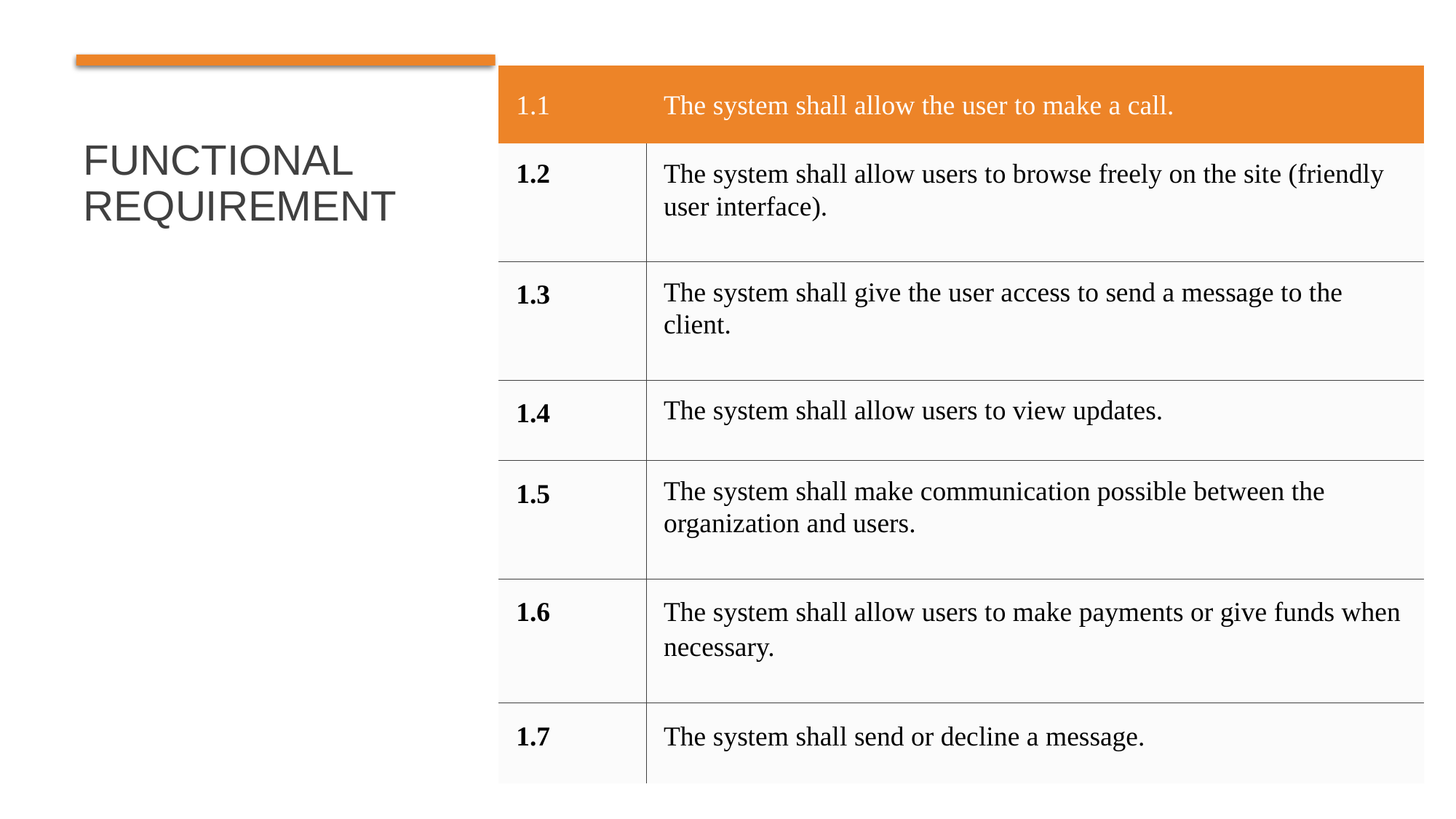

| 1.1 | The system shall allow the user to make a call. |
| --- | --- |
| 1.2 | The system shall allow users to browse freely on the site (friendly user interface). |
| 1.3 | The system shall give the user access to send a message to the client. |
| 1.4 | The system shall allow users to view updates. |
| 1.5 | The system shall make communication possible between the organization and users. |
| 1.6 | The system shall allow users to make payments or give funds when necessary. |
| 1.7 | The system shall send or decline a message. |
# Functional Requirement